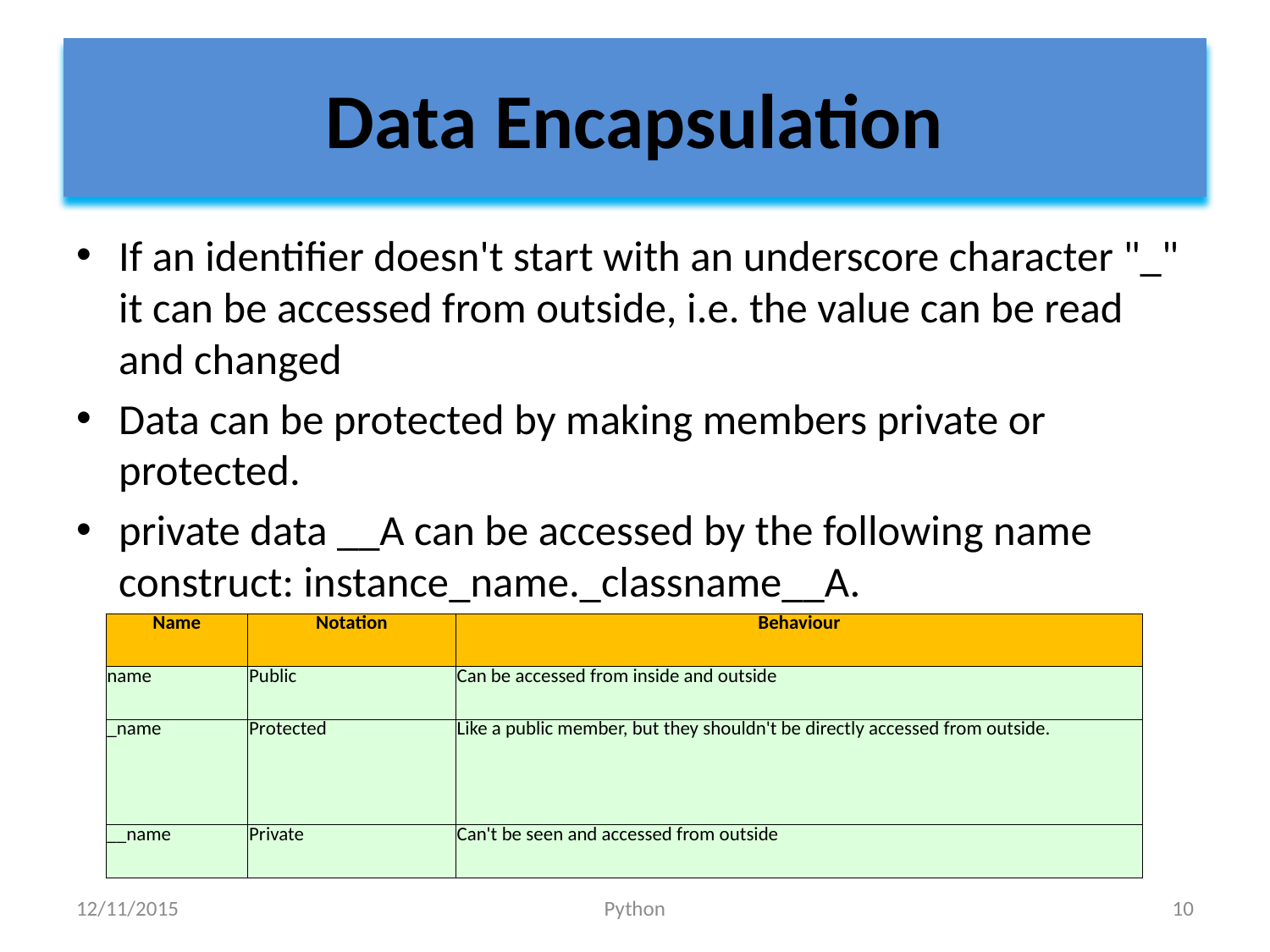

# Data Encapsulation
If an identifier doesn't start with an underscore character "_" it can be accessed from outside, i.e. the value can be read and changed
Data can be protected by making members private or protected.
private data __A can be accessed by the following name construct: instance_name._classname__A.
| Name | Notation | Behaviour |
| --- | --- | --- |
| name | Public | Can be accessed from inside and outside |
| \_name | Protected | Like a public member, but they shouldn't be directly accessed from outside. |
| \_\_name | Private | Can't be seen and accessed from outside |
12/11/2015
Python
10